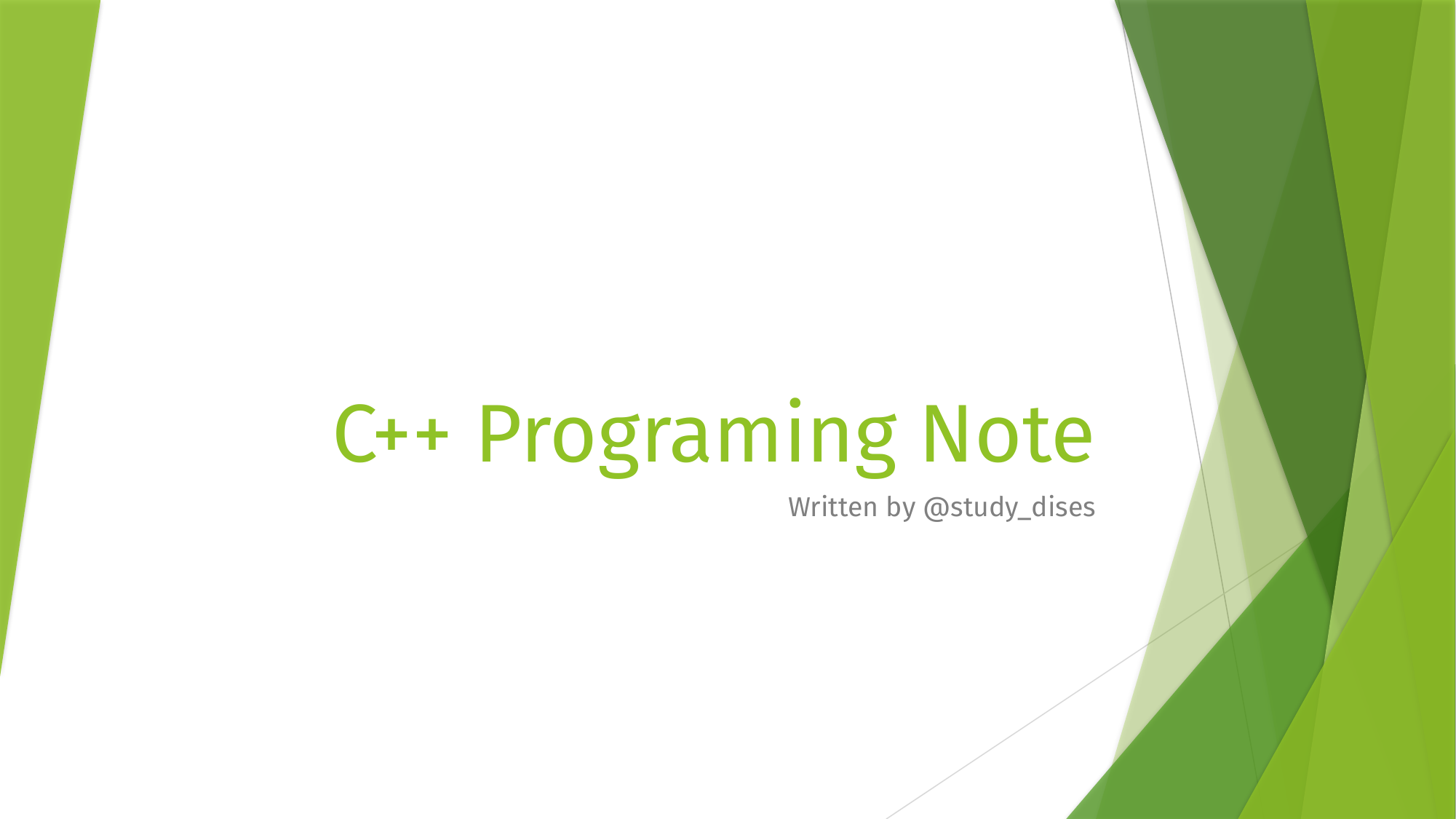

# C++ Programing Note
Written by @study_dises